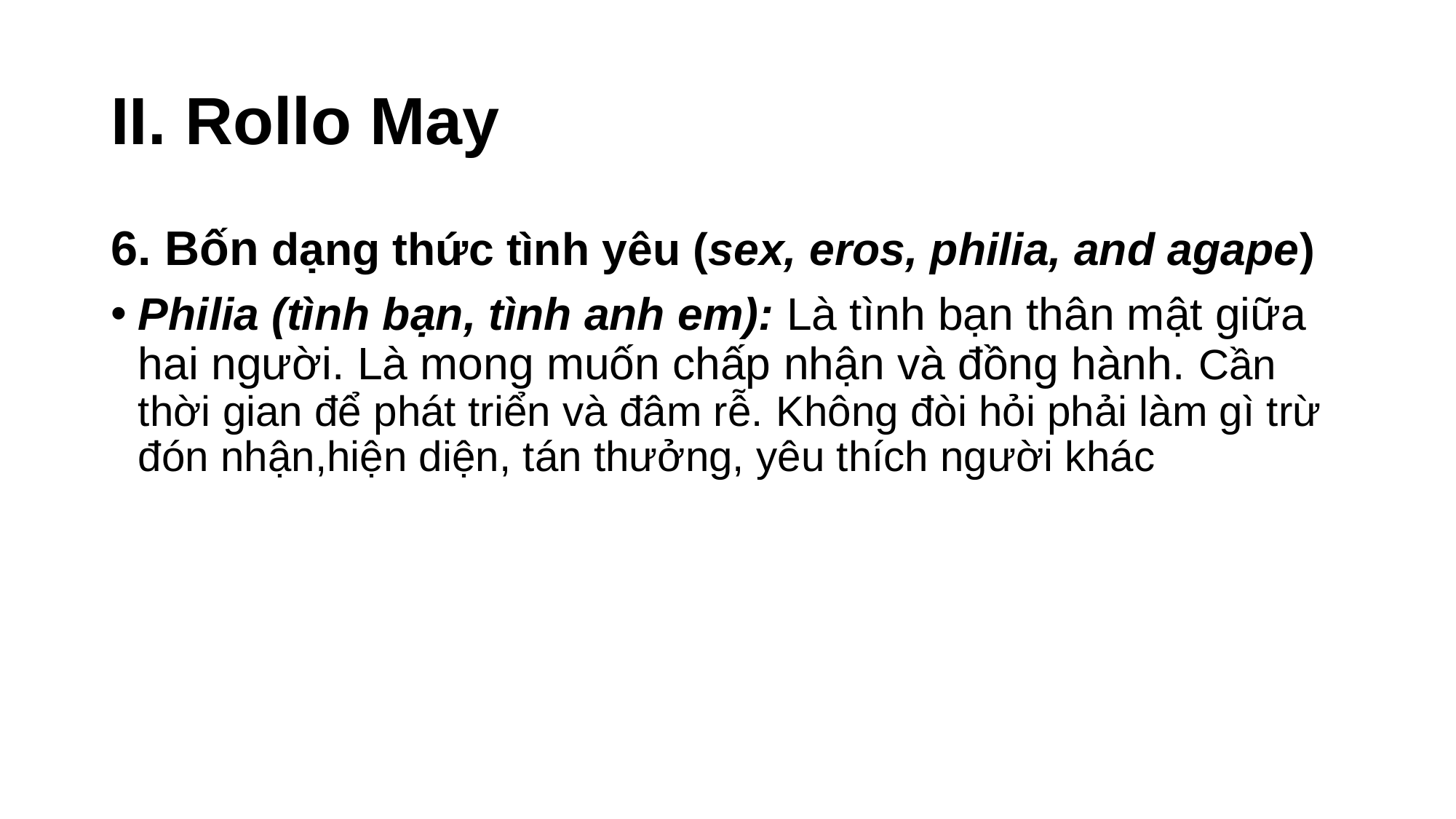

# II. Rollo May
6. Bốn dạng thức tình yêu (sex, eros, philia, and agape)
Philia (tình bạn, tình anh em): Là tình bạn thân mật giữa hai người. Là mong muốn chấp nhận và đồng hành. Cần thời gian để phát triển và đâm rễ. Không đòi hỏi phải làm gì trừ đón nhận,hiện diện, tán thưởng, yêu thích người khác